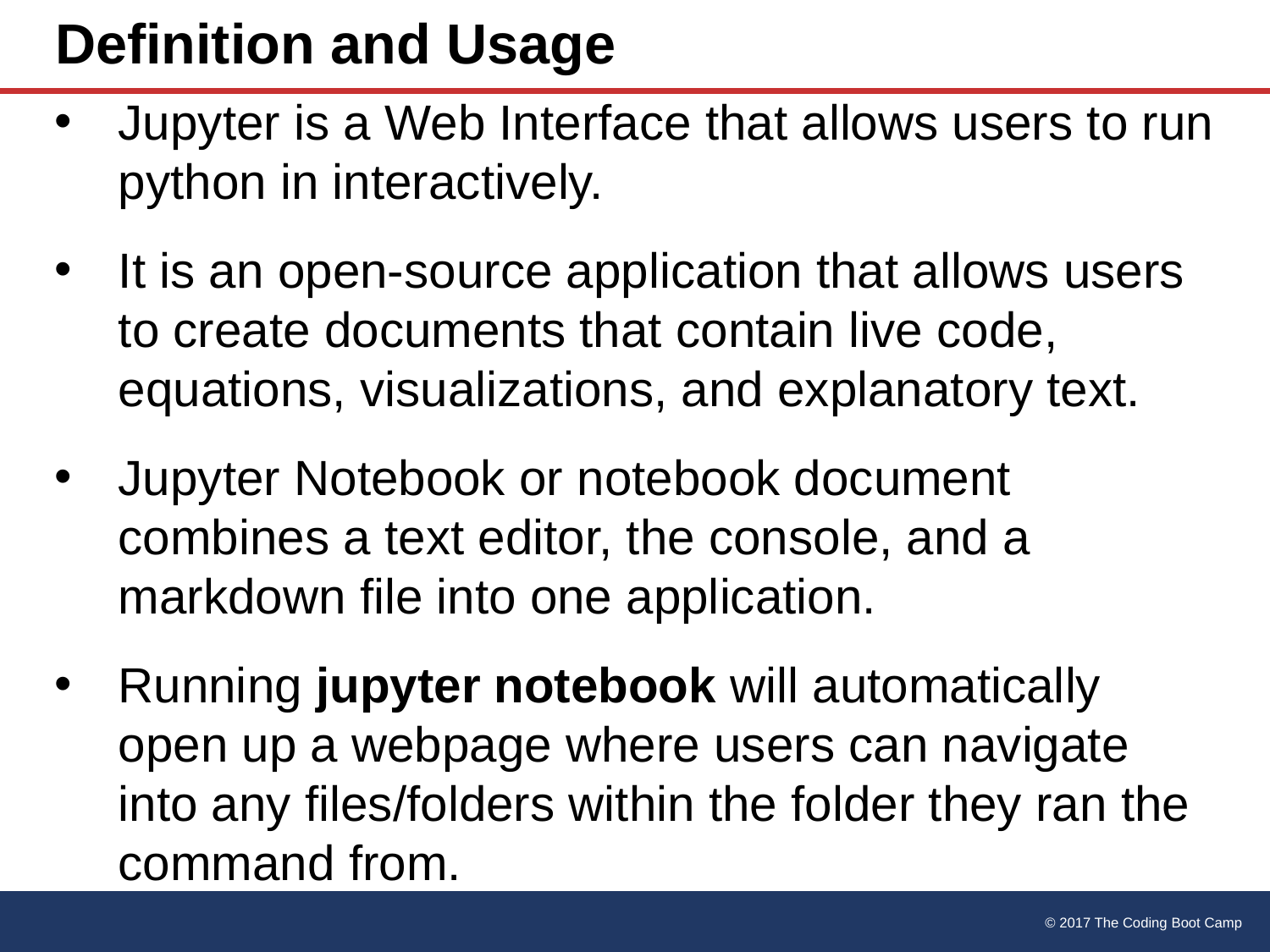

# Definition and Usage
Jupyter is a Web Interface that allows users to run python in interactively.

It is an open-source application that allows users to create documents that contain live code, equations, visualizations, and explanatory text.

Jupyter Notebook or notebook document combines a text editor, the console, and a markdown file into one application.

Running jupyter notebook will automatically open up a webpage where users can navigate into any files/folders within the folder they ran the command from.